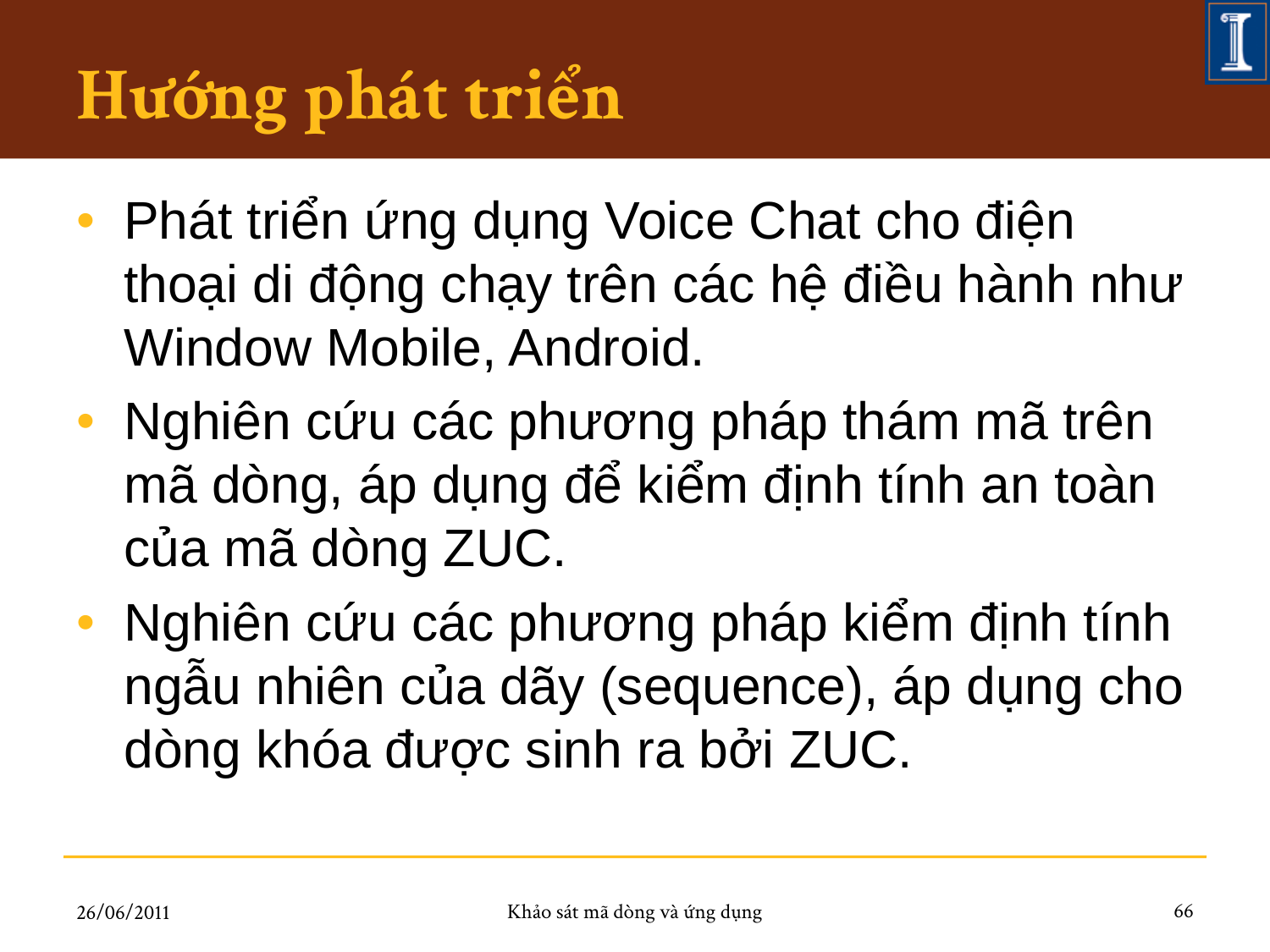

# Hướng phát triển
Phát triển ứng dụng Voice Chat cho điện thoại di động chạy trên các hệ điều hành như Window Mobile, Android.
Nghiên cứu các phương pháp thám mã trên mã dòng, áp dụng để kiểm định tính an toàn của mã dòng ZUC.
Nghiên cứu các phương pháp kiểm định tính ngẫu nhiên của dãy (sequence), áp dụng cho dòng khóa được sinh ra bởi ZUC.
26/06/2011
66
Khảo sát mã dòng và ứng dụng